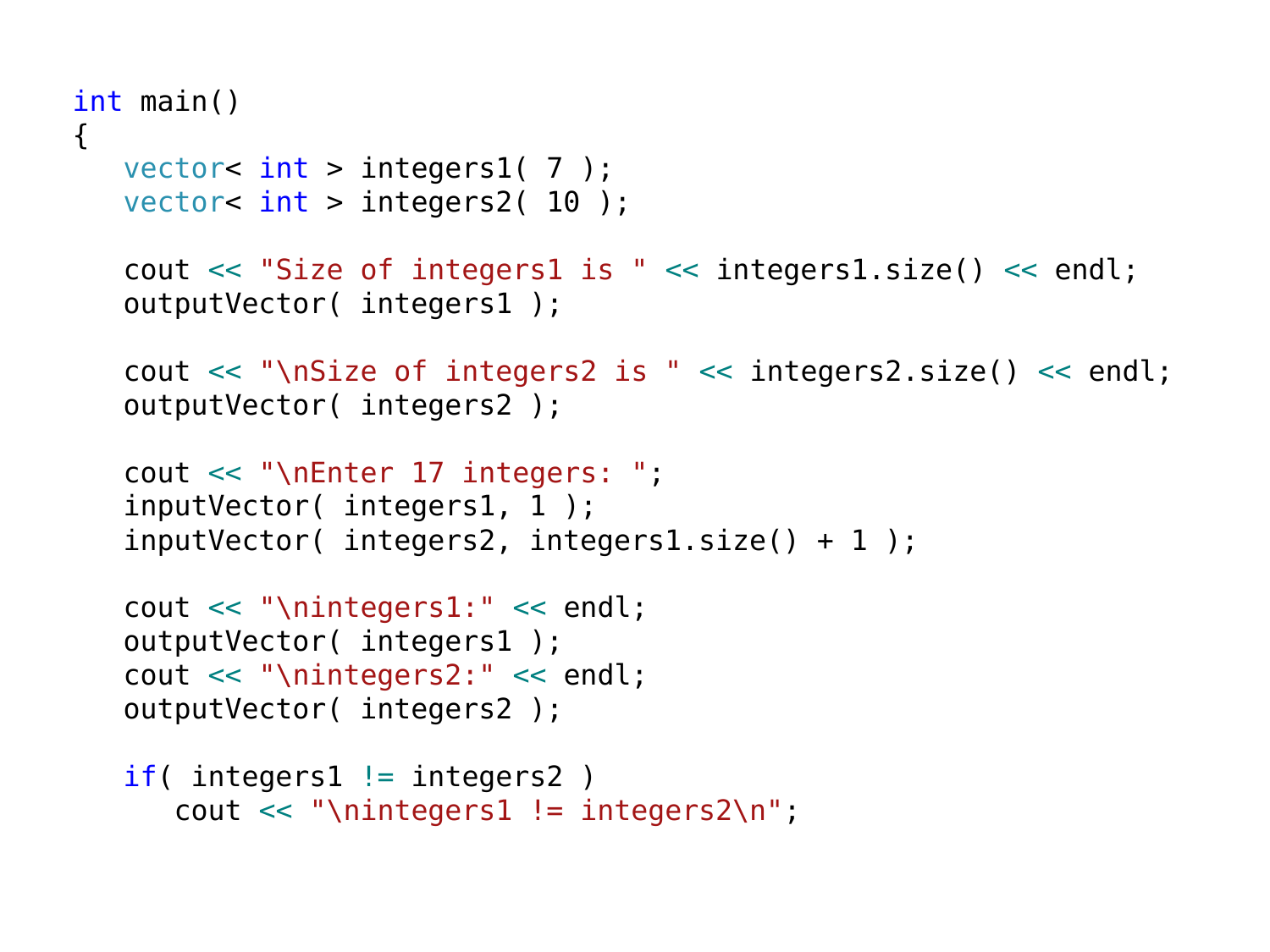

int main()
{
   vector< int > integers1( 7 );
   vector< int > integers2( 10 );

   cout << "Size of integers1 is " << integers1.size() << endl;
   outputVector( integers1 );

   cout << "\nSize of integers2 is " << integers2.size() << endl;
   outputVector( integers2 );

   cout << "\nEnter 17 integers: ";
   inputVector( integers1, 1 );
   inputVector( integers2, integers1.size() + 1 );

   cout << "\nintegers1:" << endl;
   outputVector( integers1 );
   cout << "\nintegers2:" << endl;
   outputVector( integers2 );

   if( integers1 != integers2 )
      cout << "\nintegers1 != integers2\n";